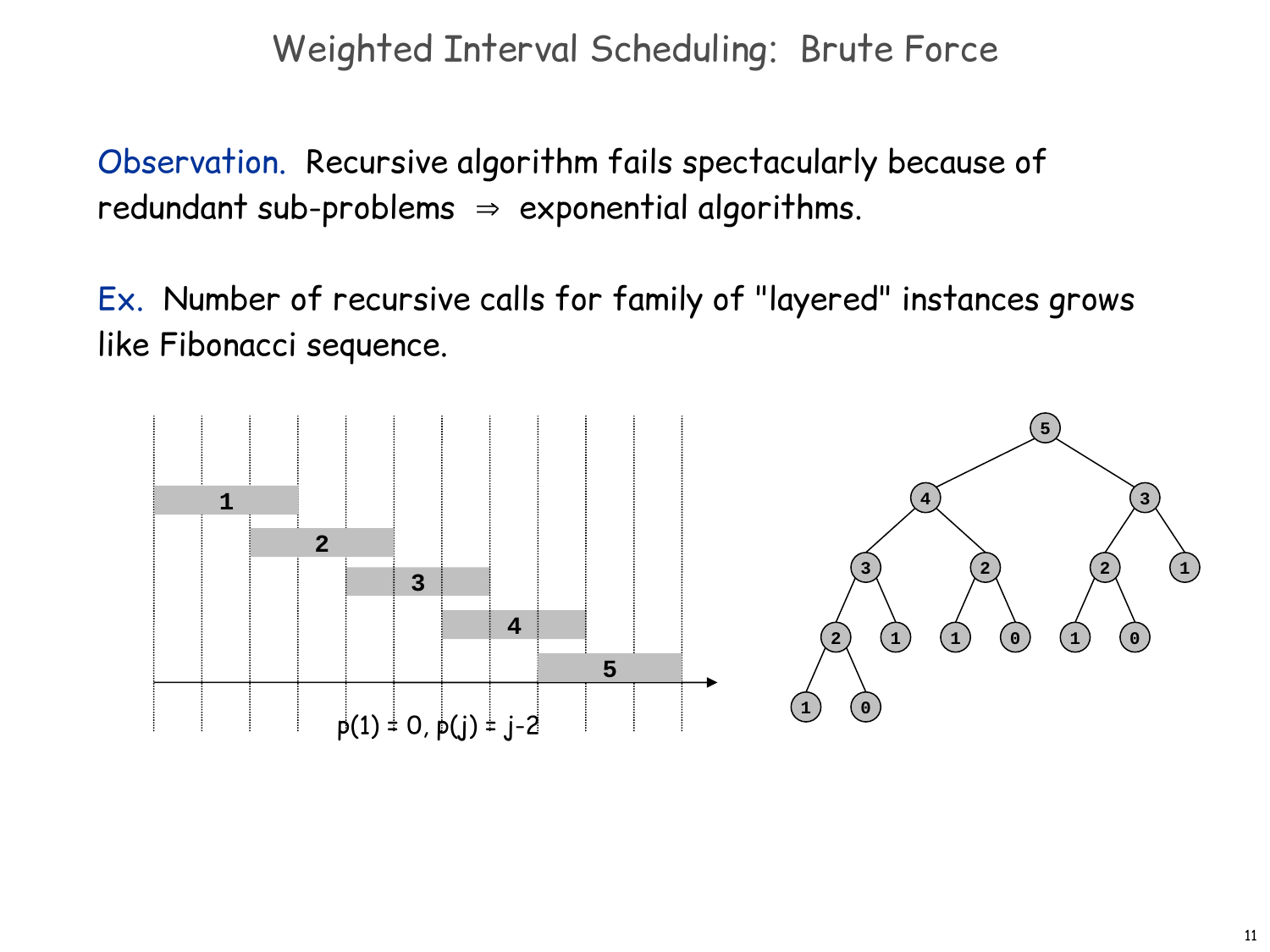

# Weighted Interval Scheduling:  Brute Force
Observation.  Recursive algorithm fails spectacularly because of redundant sub-problems  ⇒  exponential algorithms.

Ex.  Number of recursive calls for family of "layered" instances grows like Fibonacci sequence.
5
4
3
3
2
2
1
2
1
1
0
1
0
1
0

1
2
3
4
5

p(1) = 0, p(j) = j-2
11